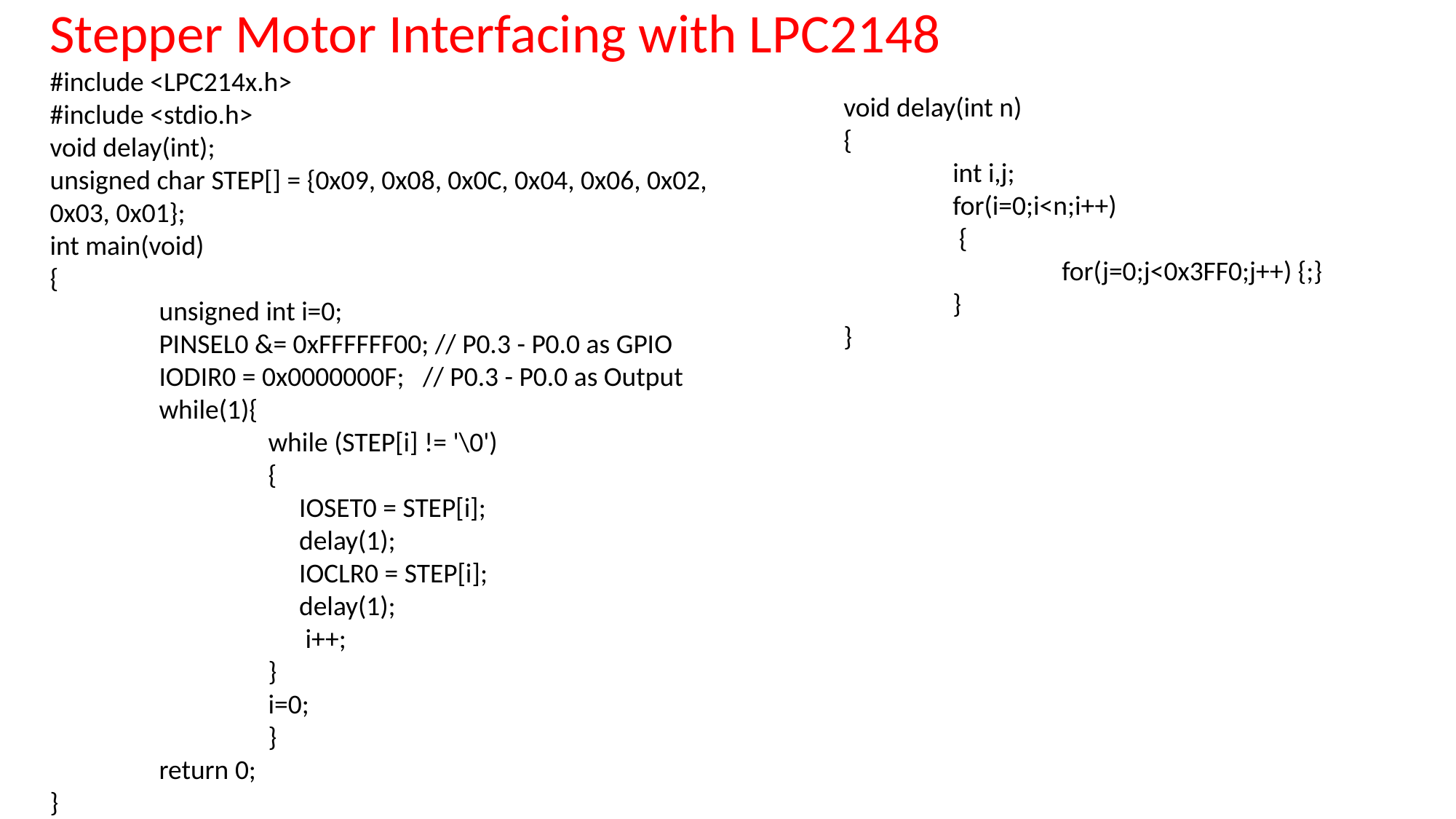

# Stepper Motor Interfacing with LPC2148
#include <LPC214x.h>
#include <stdio.h>
void delay(int);
unsigned char STEP[] = {0x09, 0x08, 0x0C, 0x04, 0x06, 0x02, 0x03, 0x01};
int main(void)
{
	unsigned int i=0;
	PINSEL0 &= 0xFFFFFF00; // P0.3 - P0.0 as GPIO
	IODIR0 = 0x0000000F;   // P0.3 - P0.0 as Output
	while(1){
		while (STEP[i] != '\0')
		{
		     IOSET0 = STEP[i];
		     delay(1);
		     IOCLR0 = STEP[i];
		     delay(1);
		      i++;
		}
		i=0;
		}
	return 0;
}
void delay(int n)
{
	int i,j;
	for(i=0;i<n;i++)
	 {
		for(j=0;j<0x3FF0;j++) {;}
	}
}